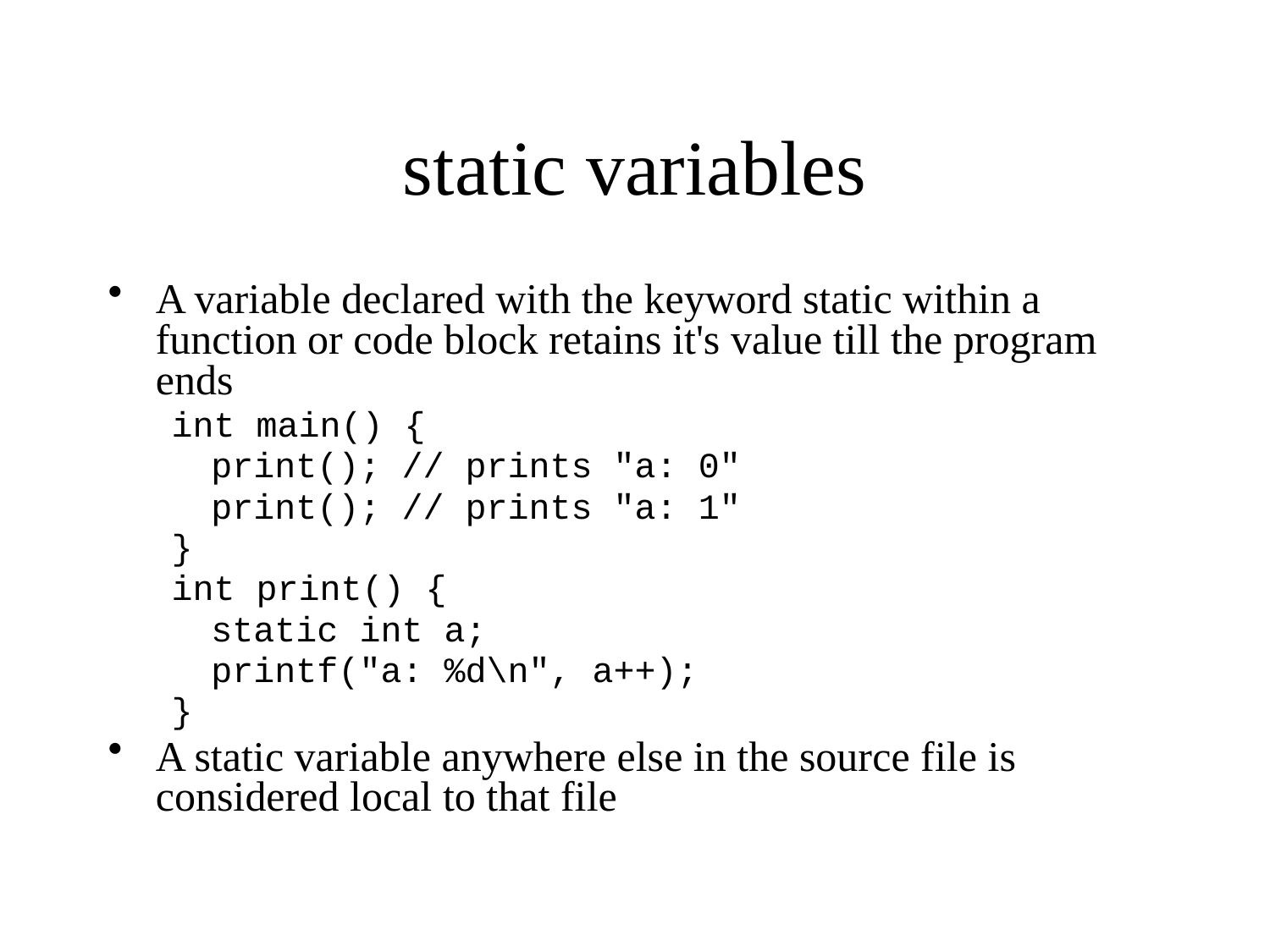

# static variables
A variable declared with the keyword static within a function or code block retains it's value till the program ends
int main() {
	print(); // prints "a: 0"
	print(); // prints "a: 1"
}
int print() {
	static int a;
	printf("a: %d\n", a++);
}
A static variable anywhere else in the source file is considered local to that file